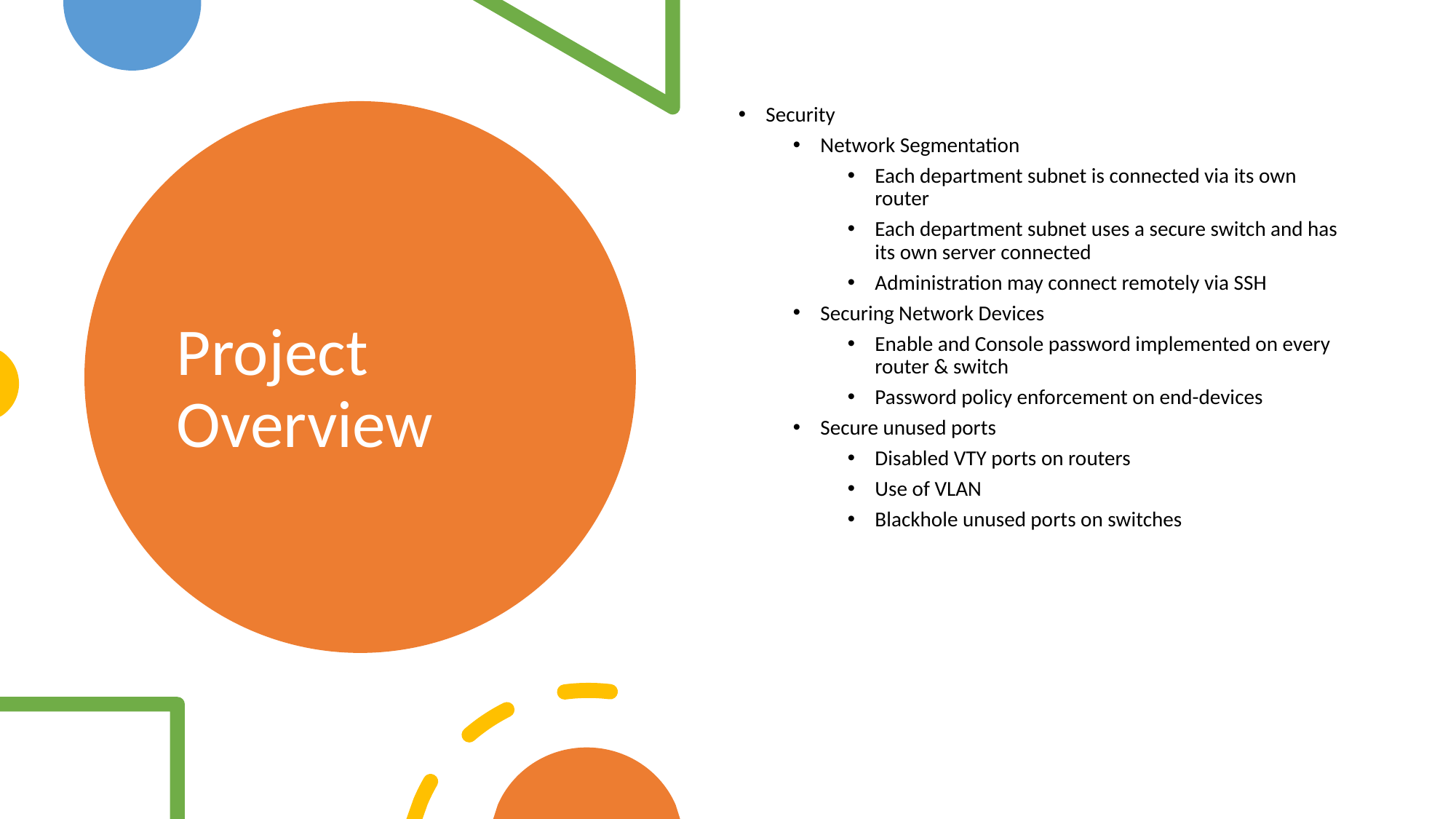

Security
Network Segmentation
Each department subnet is connected via its own router
Each department subnet uses a secure switch and has its own server connected
Administration may connect remotely via SSH
Securing Network Devices
Enable and Console password implemented on every router & switch
Password policy enforcement on end-devices
Secure unused ports
Disabled VTY ports on routers
Use of VLAN
Blackhole unused ports on switches

# Project Overview